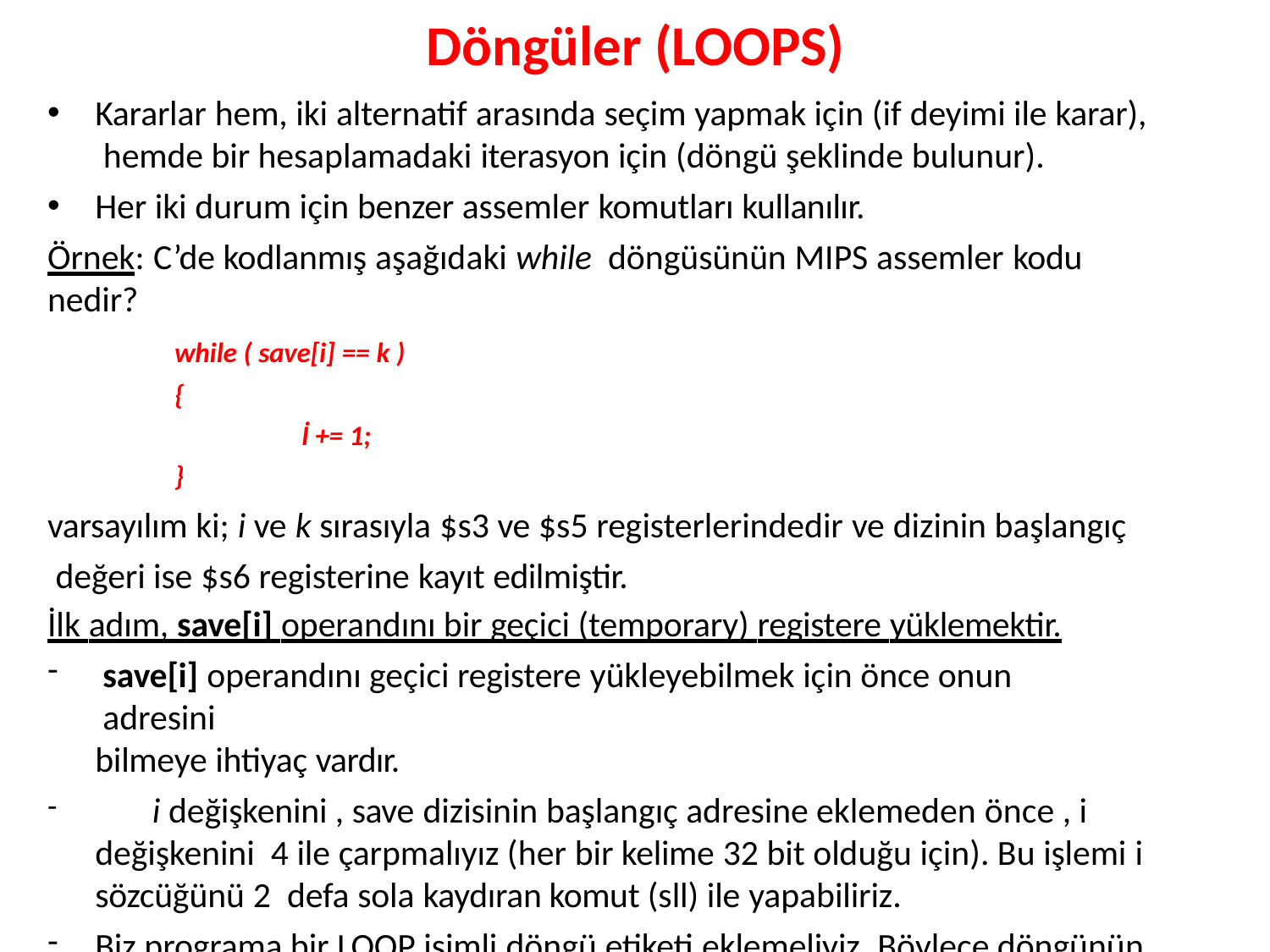

# Döngüler (LOOPS)
Kararlar hem, iki alternatif arasında seçim yapmak için (if deyimi ile karar),  hemde bir hesaplamadaki iterasyon için (döngü şeklinde bulunur).
Her iki durum için benzer assemler komutları kullanılır.
Örnek: C’de kodlanmış aşağıdaki while döngüsünün MIPS assemler kodu nedir?
while ( save[i] == k )
{
İ += 1;
}
varsayılım ki; i ve k sırasıyla $s3 ve $s5 registerlerindedir ve dizinin başlangıç  değeri ise $s6 registerine kayıt edilmiştir.
İlk adım, save[i] operandını bir geçici (temporary) registere yüklemektir.
save[i] operandını geçici registere yükleyebilmek için önce onun adresini
bilmeye ihtiyaç vardır.
	i değişkenini , save dizisinin başlangıç adresine eklemeden önce , i değişkenini  4 ile çarpmalıyız (her bir kelime 32 bit olduğu için). Bu işlemi i sözcüğünü 2  defa sola kaydıran komut (sll) ile yapabiliriz.
Biz programa bir LOOP isimli döngü etiketi eklemeliyiz. Böylece döngünün  sonunda, dallandığımız yere geri dönebiliriz.